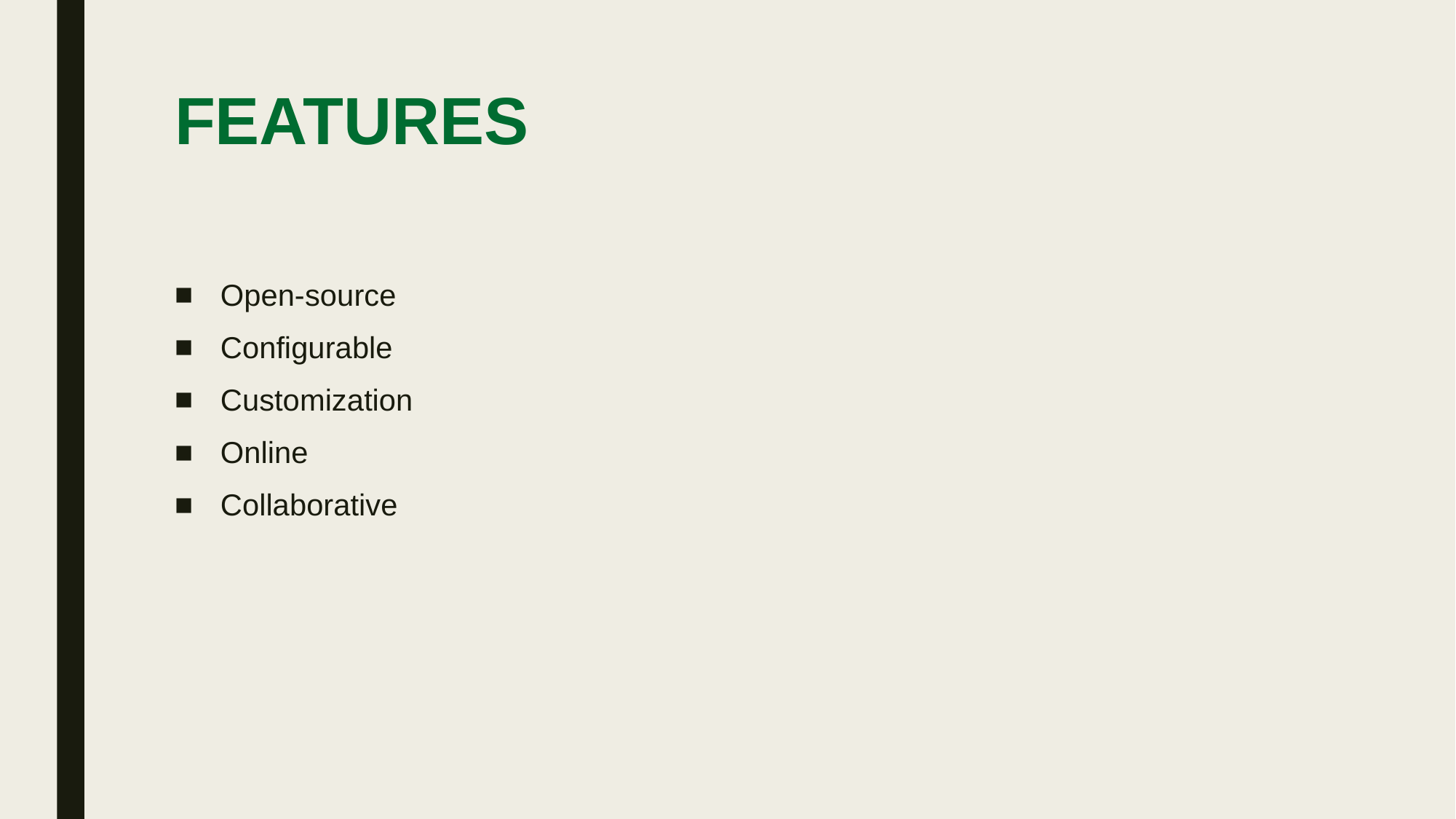

# FEATURES
Open-source
Configurable
Customization
Online
Collaborative